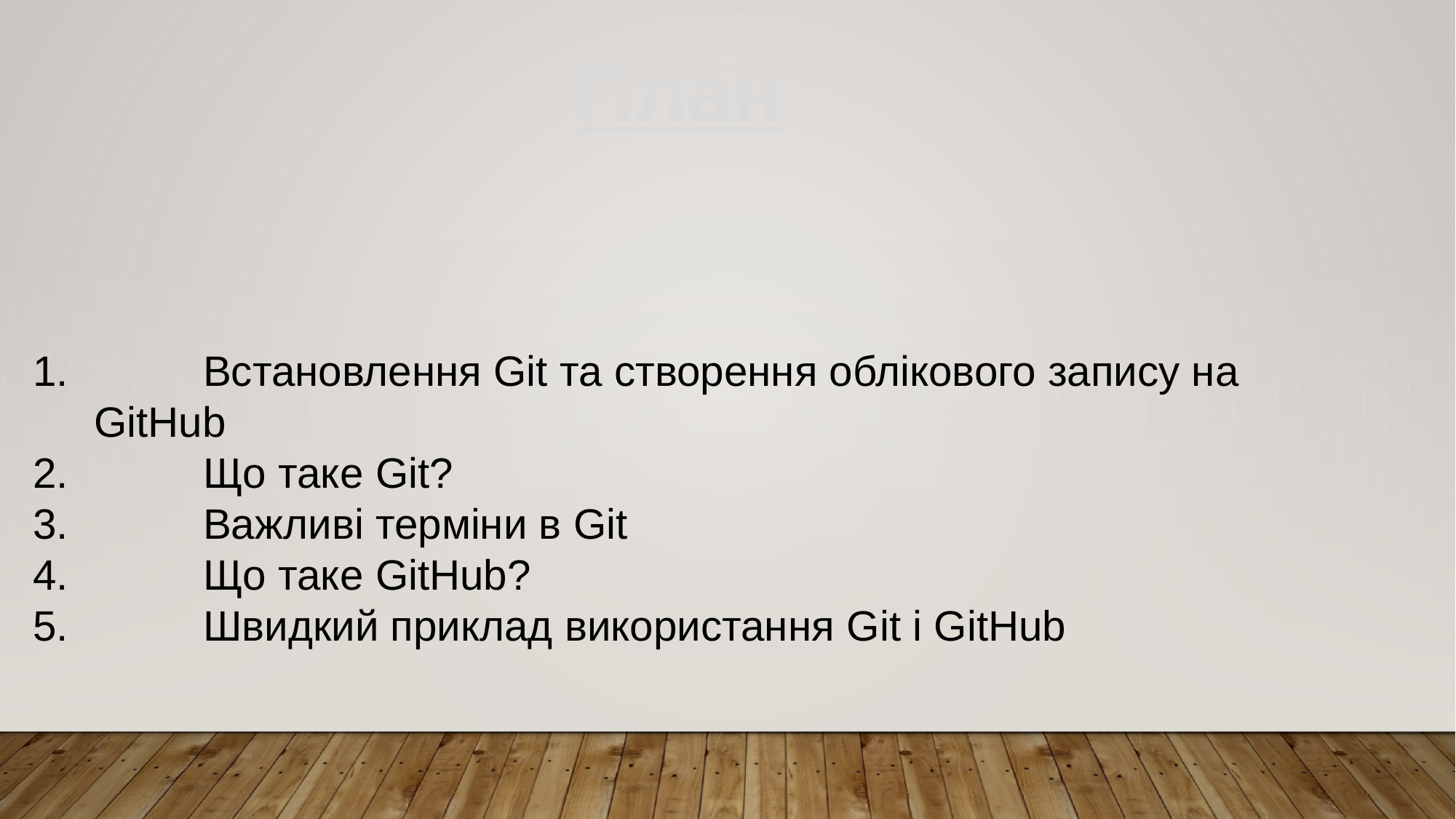

План
	Встановлення Git та створення облікового запису на GitHub
	Що таке Git?
	Важливі терміни в Git
	Що таке GitHub?
	Швидкий приклад використання Git і GitHub